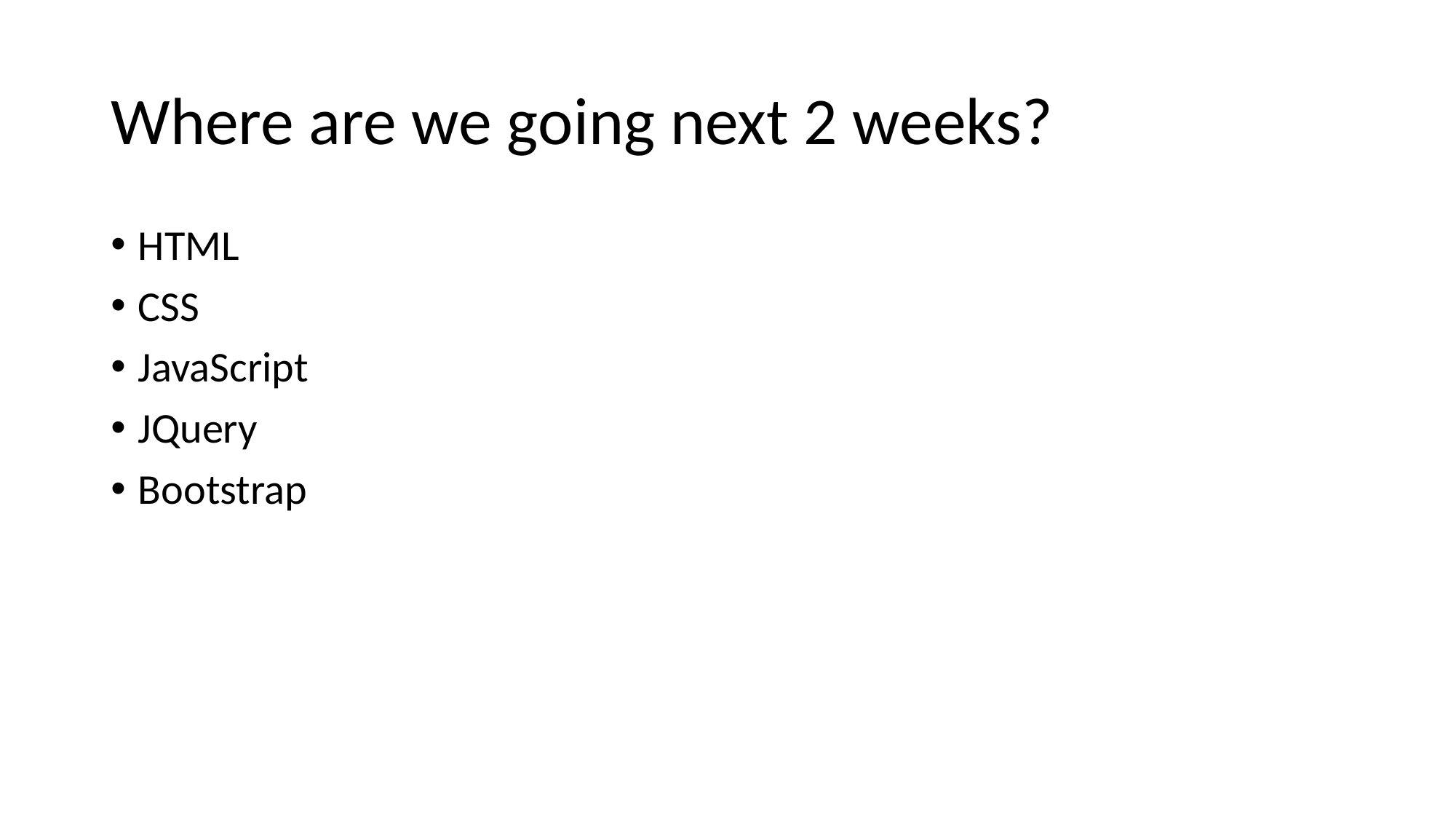

# Where are we going next 2 weeks?
HTML
CSS
JavaScript
JQuery
Bootstrap